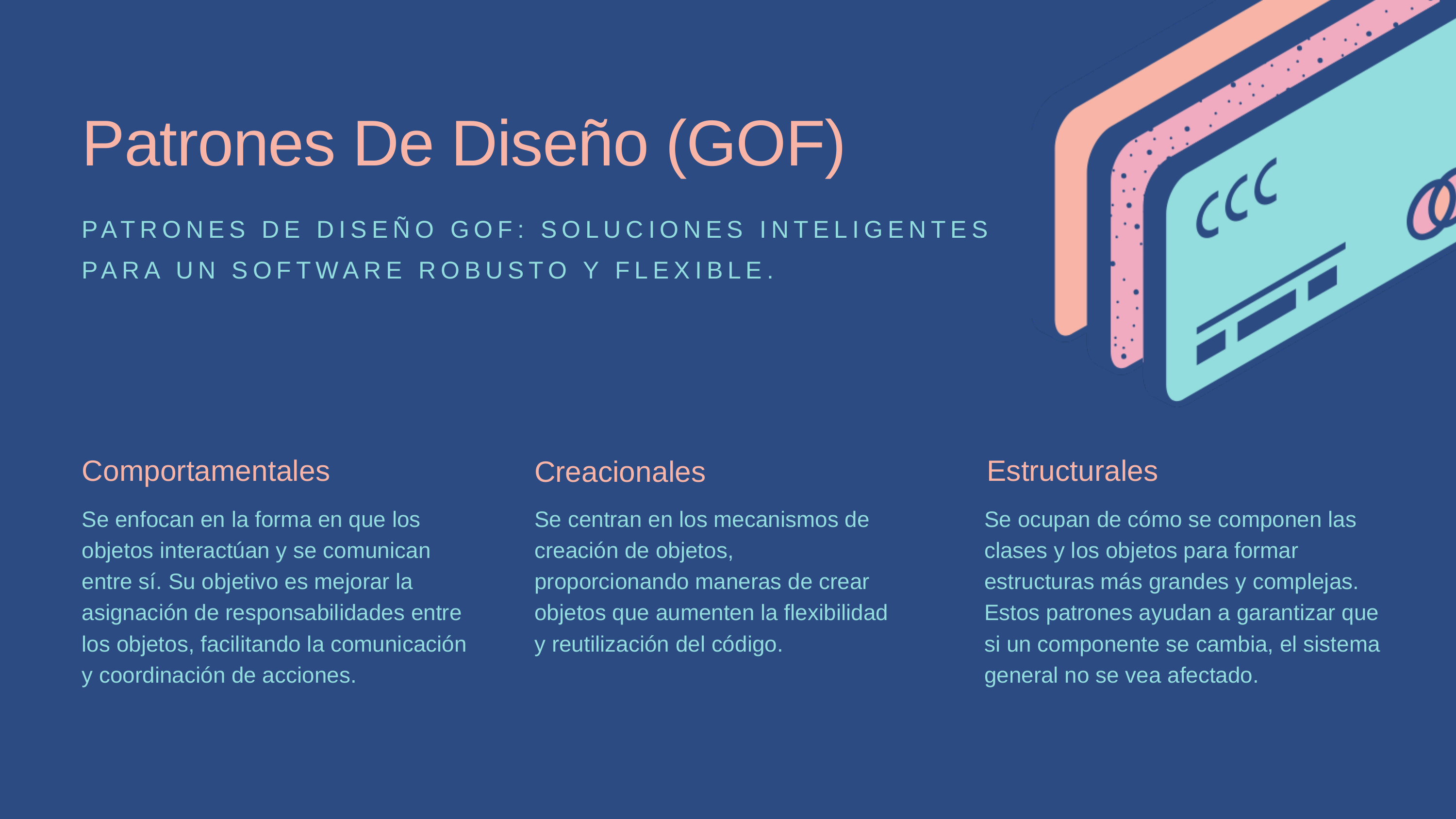

Patrones De Diseño (GOF)
PATRONES DE DISEÑO GOF: SOLUCIONES INTELIGENTES PARA UN SOFTWARE ROBUSTO Y FLEXIBLE.
Comportamentales
Estructurales
Creacionales
Se enfocan en la forma en que los objetos interactúan y se comunican entre sí. Su objetivo es mejorar la asignación de responsabilidades entre los objetos, facilitando la comunicación y coordinación de acciones.
Se centran en los mecanismos de creación de objetos, proporcionando maneras de crear objetos que aumenten la flexibilidad y reutilización del código.
Se ocupan de cómo se componen las clases y los objetos para formar estructuras más grandes y complejas. Estos patrones ayudan a garantizar que si un componente se cambia, el sistema general no se vea afectado.